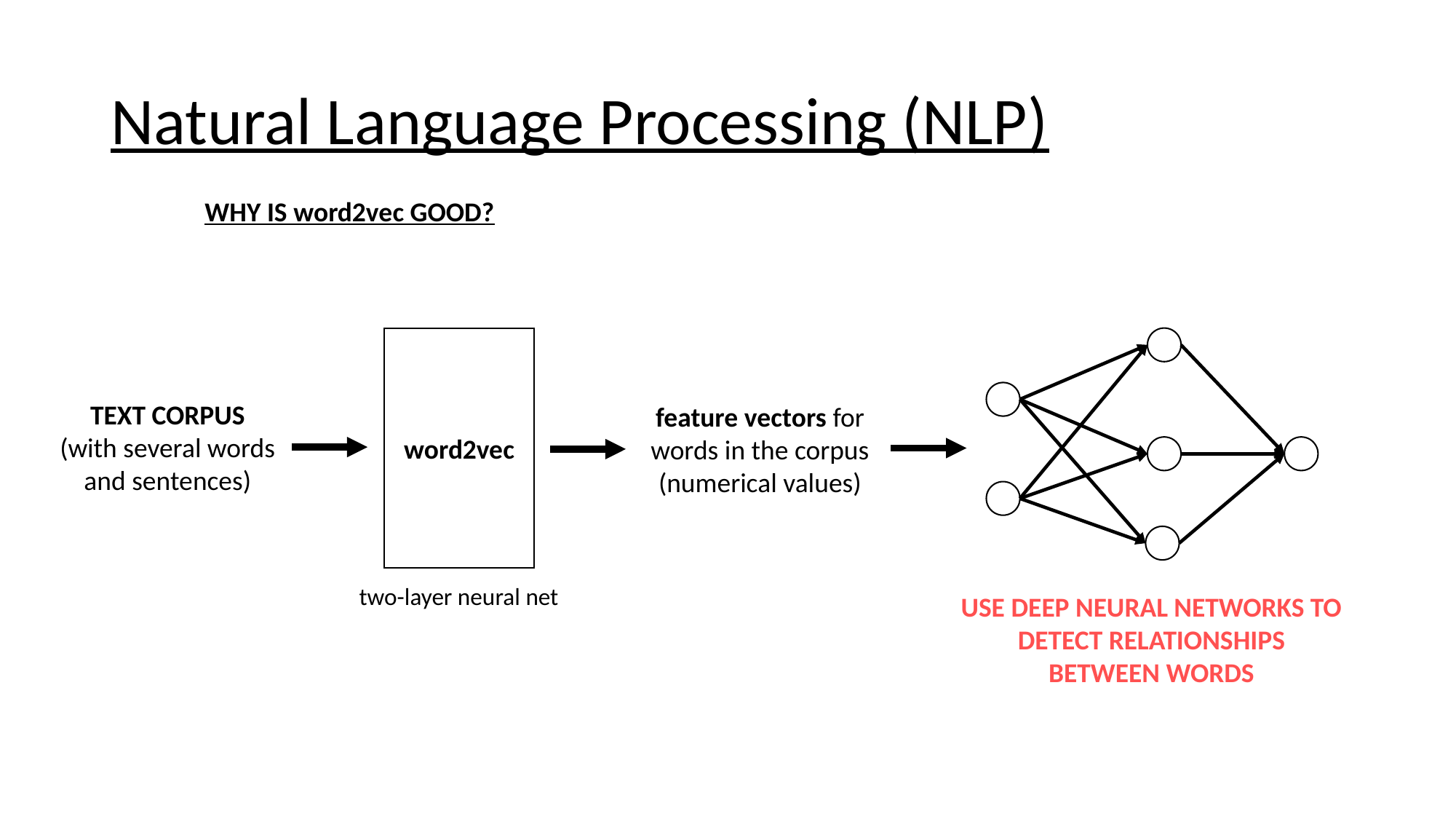

# Natural Language Processing (NLP)
WHY IS word2vec GOOD?
word2vec

TEXT CORPUS
(with several words and sentences)
feature vectors for
words in the corpus
(numerical values)

two-layer neural net
USE DEEP NEURAL NETWORKS TO
DETECT RELATIONSHIPS
BETWEEN WORDS